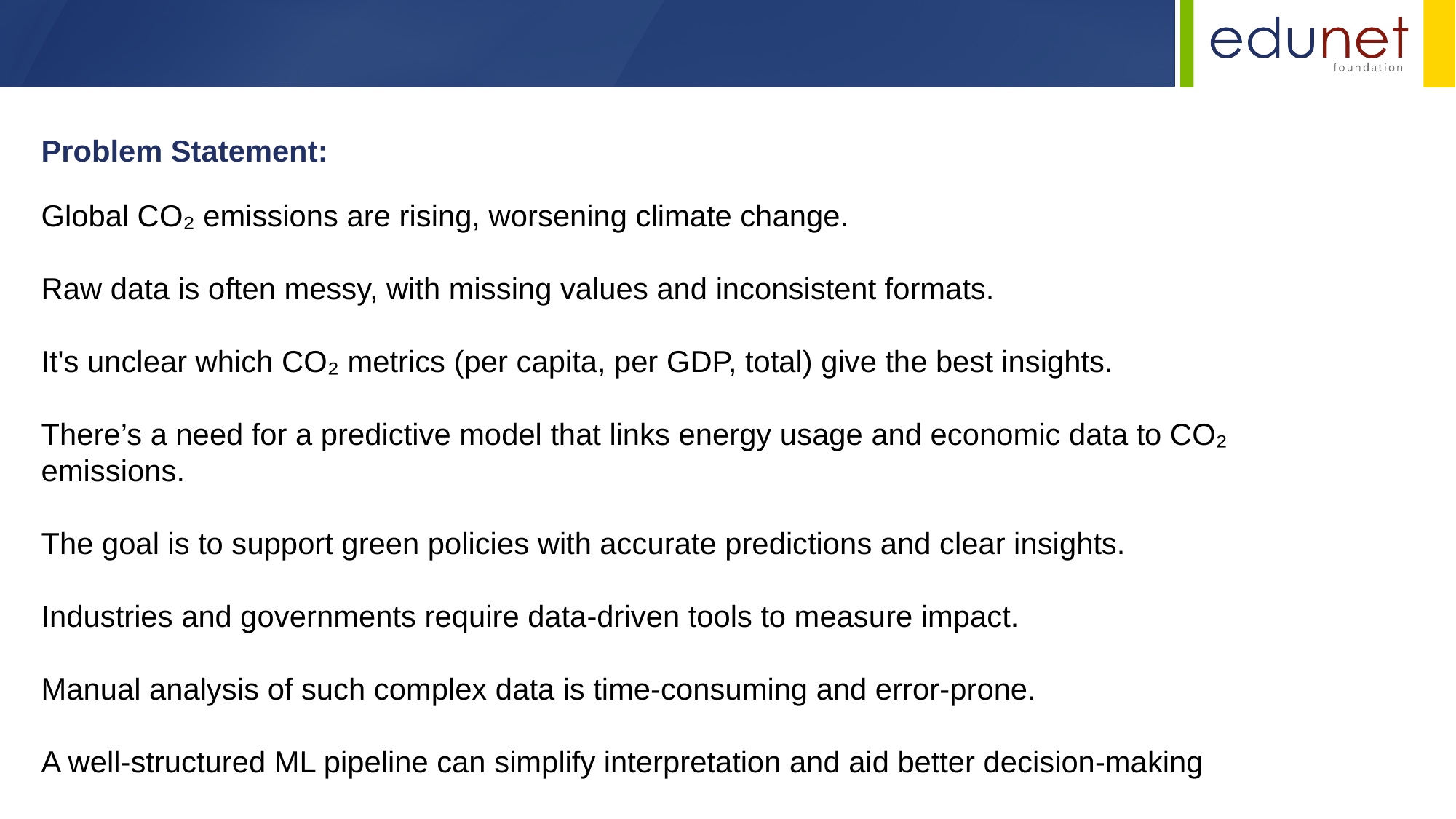

Problem Statement:
Global CO₂ emissions are rising, worsening climate change.

Raw data is often messy, with missing values and inconsistent formats.

It's unclear which CO₂ metrics (per capita, per GDP, total) give the best insights.

There’s a need for a predictive model that links energy usage and economic data to CO₂ emissions.

The goal is to support green policies with accurate predictions and clear insights.

Industries and governments require data-driven tools to measure impact.

Manual analysis of such complex data is time-consuming and error-prone.

A well-structured ML pipeline can simplify interpretation and aid better decision-making